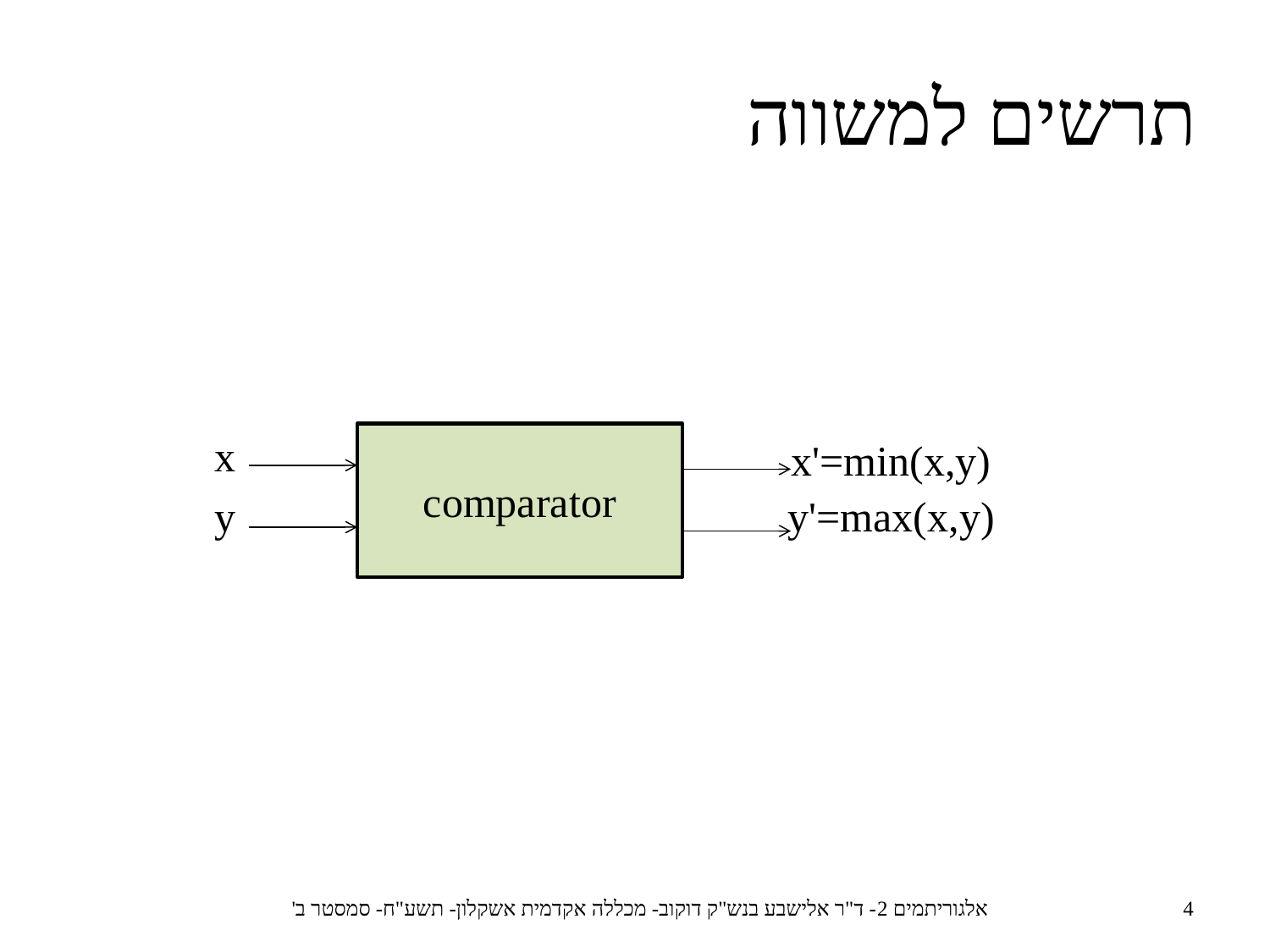

תרשים למשווה
x
comparator
x'=min(x,y)
y
y'=max(x,y)
אלגוריתמים 2- ד"ר אלישבע בנש"ק דוקוב- מכללה אקדמית אשקלון- תשע"ח- סמסטר ב'
4